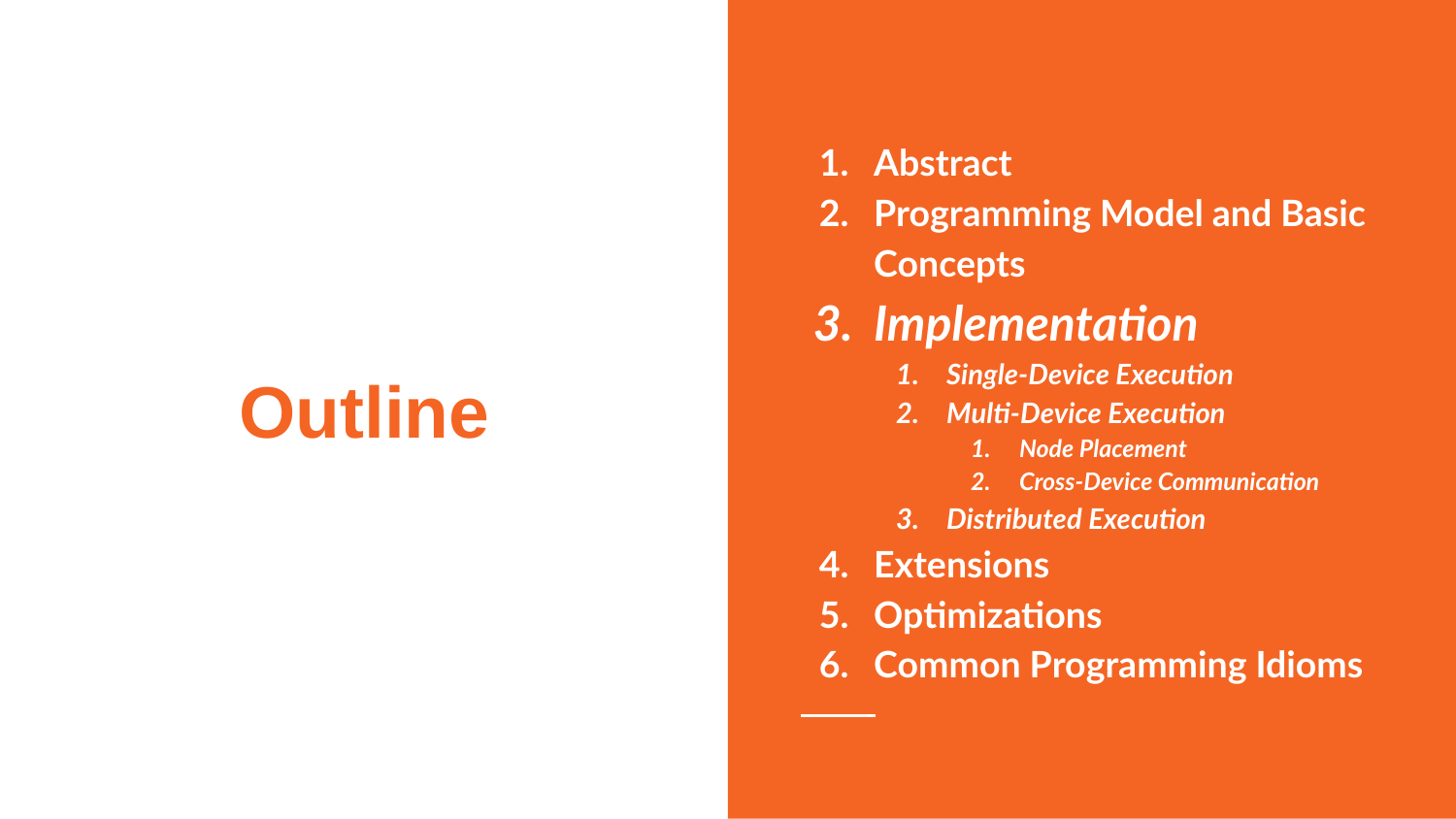

Abstract
Programming Model and Basic Concepts
Implementation
Single-Device Execution
Multi-Device Execution
Node Placement
Cross-Device Communication
Distributed Execution
Extensions
Optimizations
Common Programming Idioms
# Outline